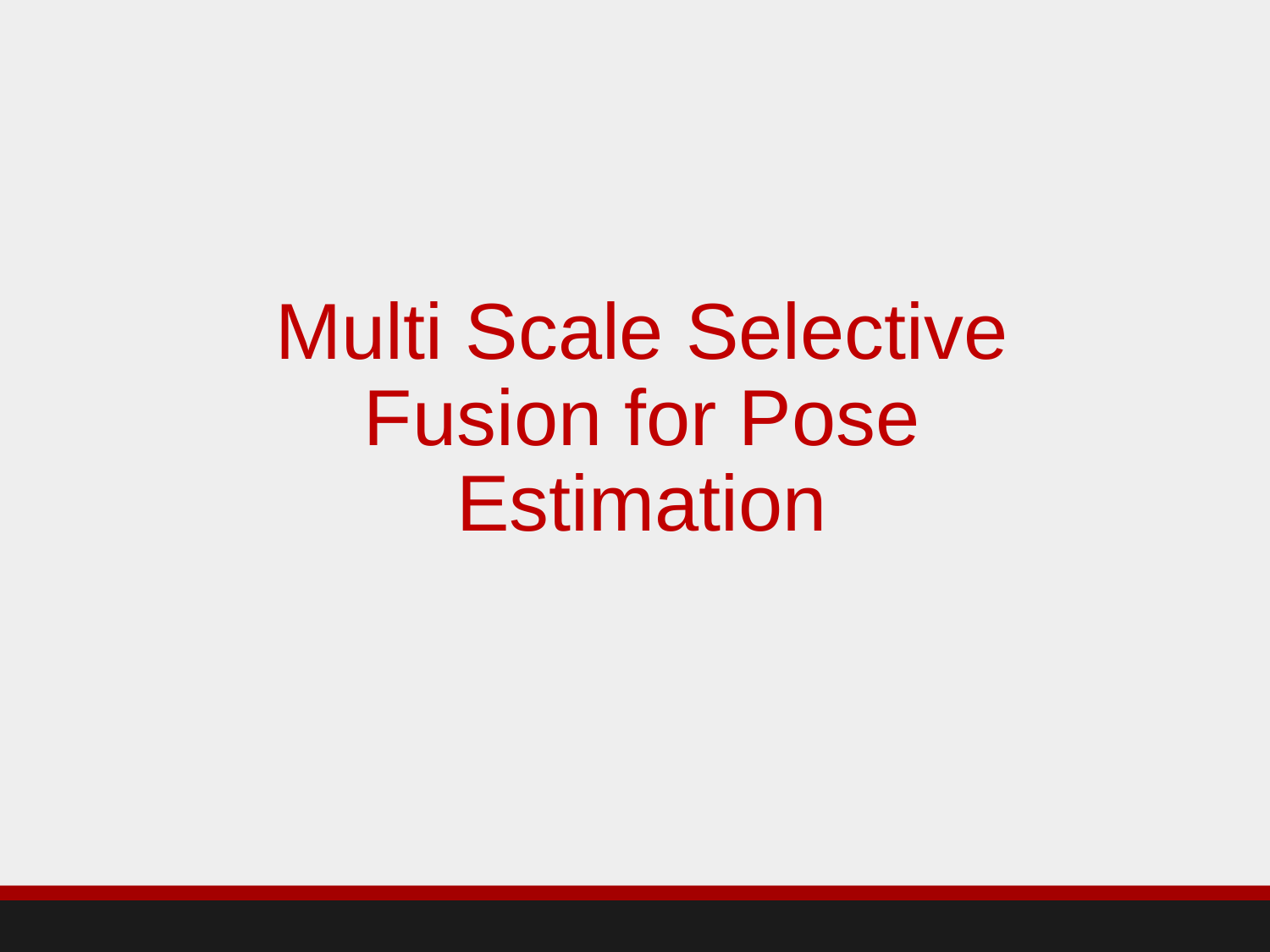

# Multi Scale Selective Fusion for Pose Estimation